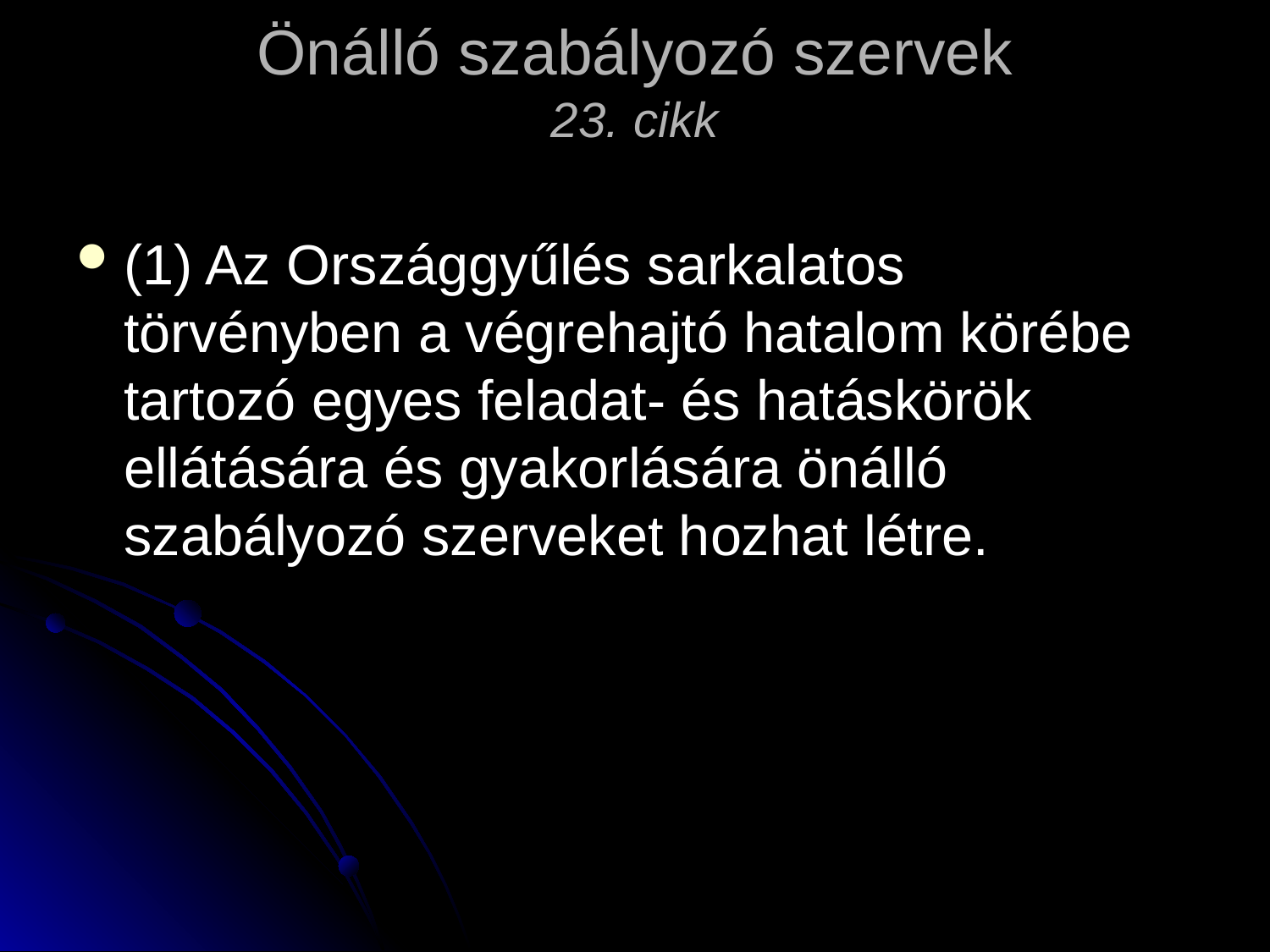

# Önálló szabályozó szervek 23. cikk
(1) Az Országgyűlés sarkalatos törvényben a végrehajtó hatalom körébe tartozó egyes feladat- és hatáskörök ellátására és gyakorlására önálló szabályozó szerveket hozhat létre.